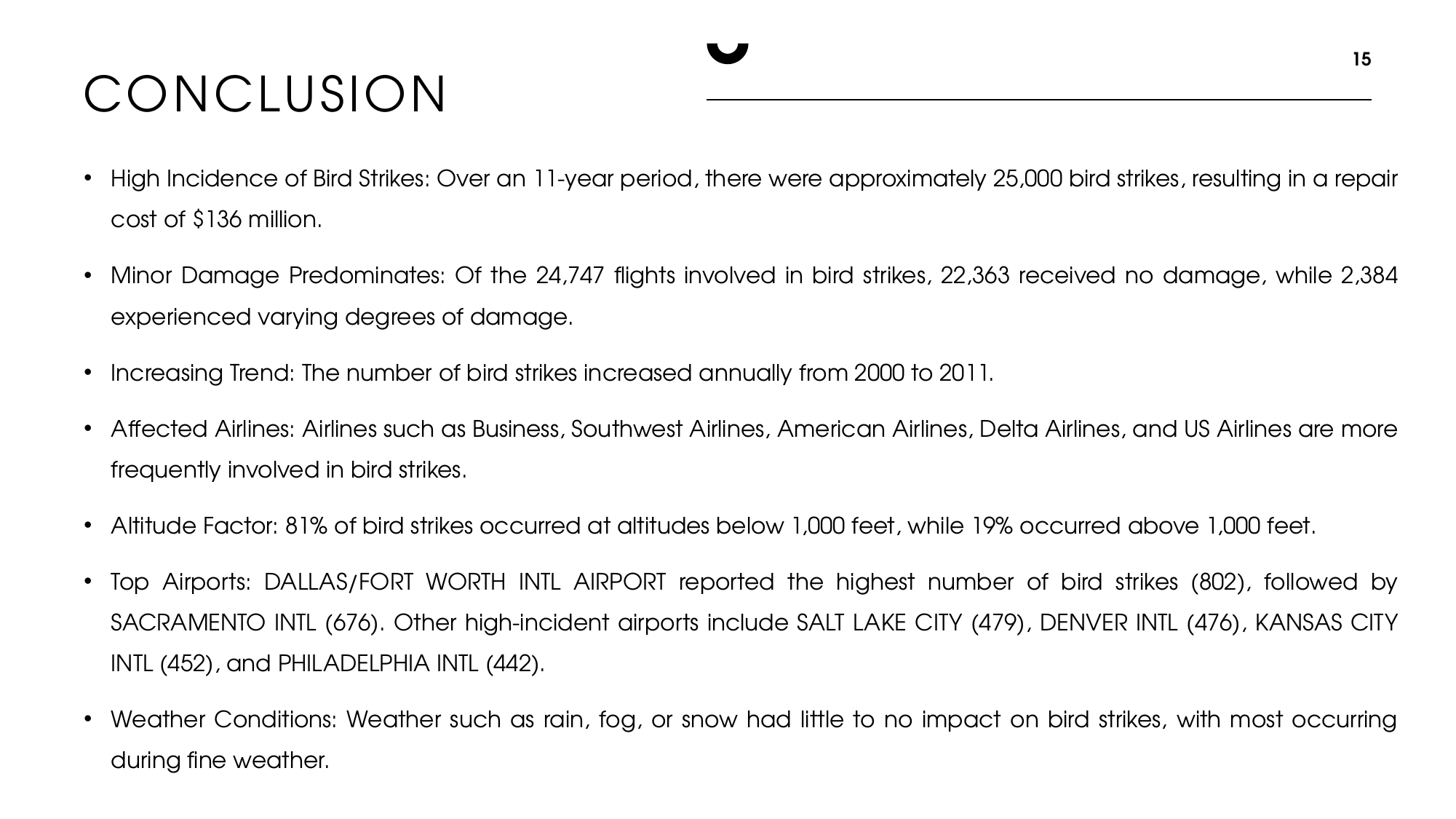

15
# Conclusion
High Incidence of Bird Strikes: Over an 11-year period, there were approximately 25,000 bird strikes, resulting in a repair cost of $136 million.
Minor Damage Predominates: Of the 24,747 flights involved in bird strikes, 22,363 received no damage, while 2,384 experienced varying degrees of damage.
Increasing Trend: The number of bird strikes increased annually from 2000 to 2011.
Affected Airlines: Airlines such as Business, Southwest Airlines, American Airlines, Delta Airlines, and US Airlines are more frequently involved in bird strikes.
Altitude Factor: 81% of bird strikes occurred at altitudes below 1,000 feet, while 19% occurred above 1,000 feet.
Top Airports: DALLAS/FORT WORTH INTL AIRPORT reported the highest number of bird strikes (802), followed by SACRAMENTO INTL (676). Other high-incident airports include SALT LAKE CITY (479), DENVER INTL (476), KANSAS CITY INTL (452), and PHILADELPHIA INTL (442).
Weather Conditions: Weather such as rain, fog, or snow had little to no impact on bird strikes, with most occurring during fine weather.